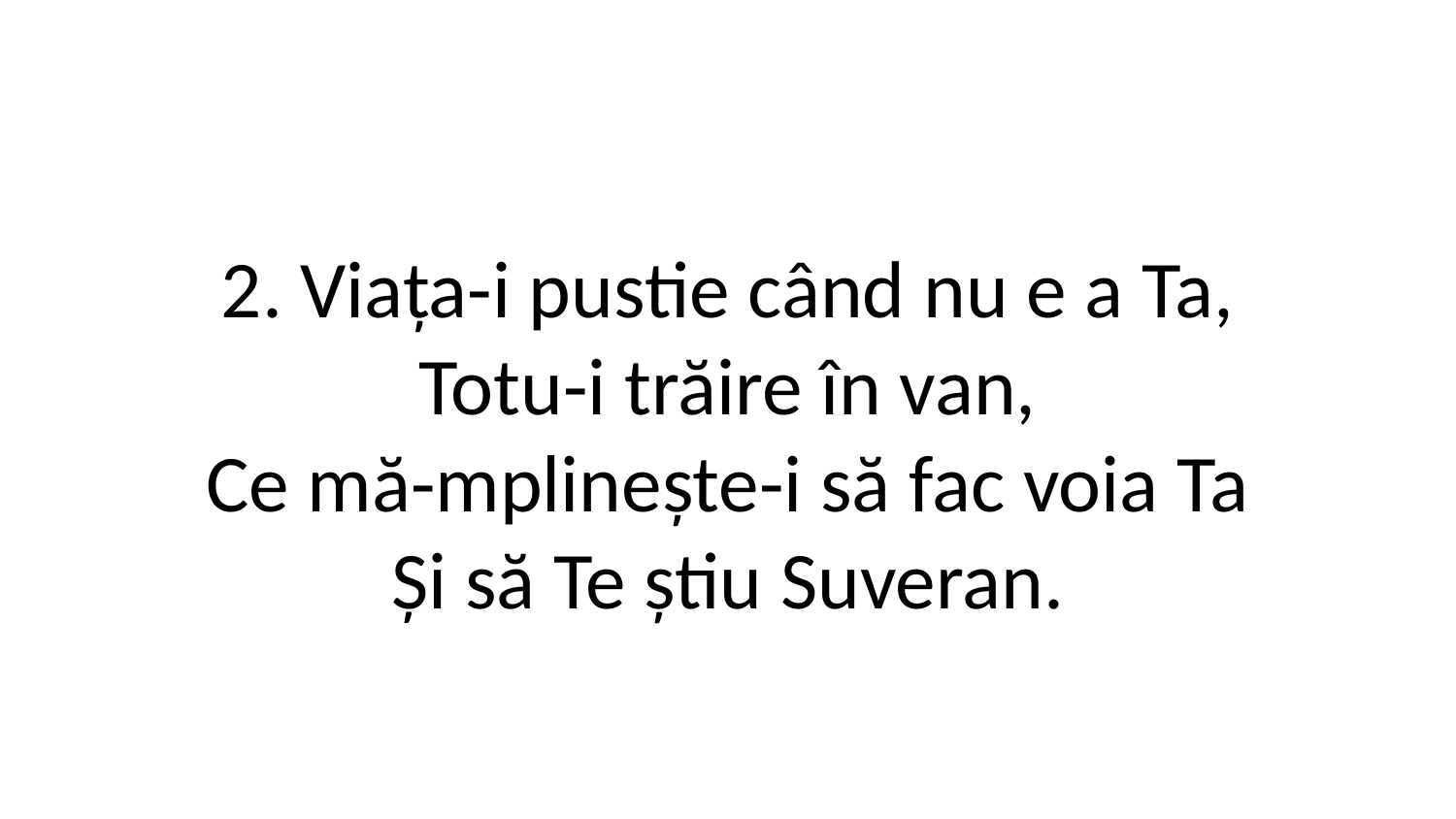

2. Viața-i pustie când nu e a Ta,
Totu-i trăire în van,
Ce mă-mplinește-i să fac voia Ta
Și să Te știu Suveran.